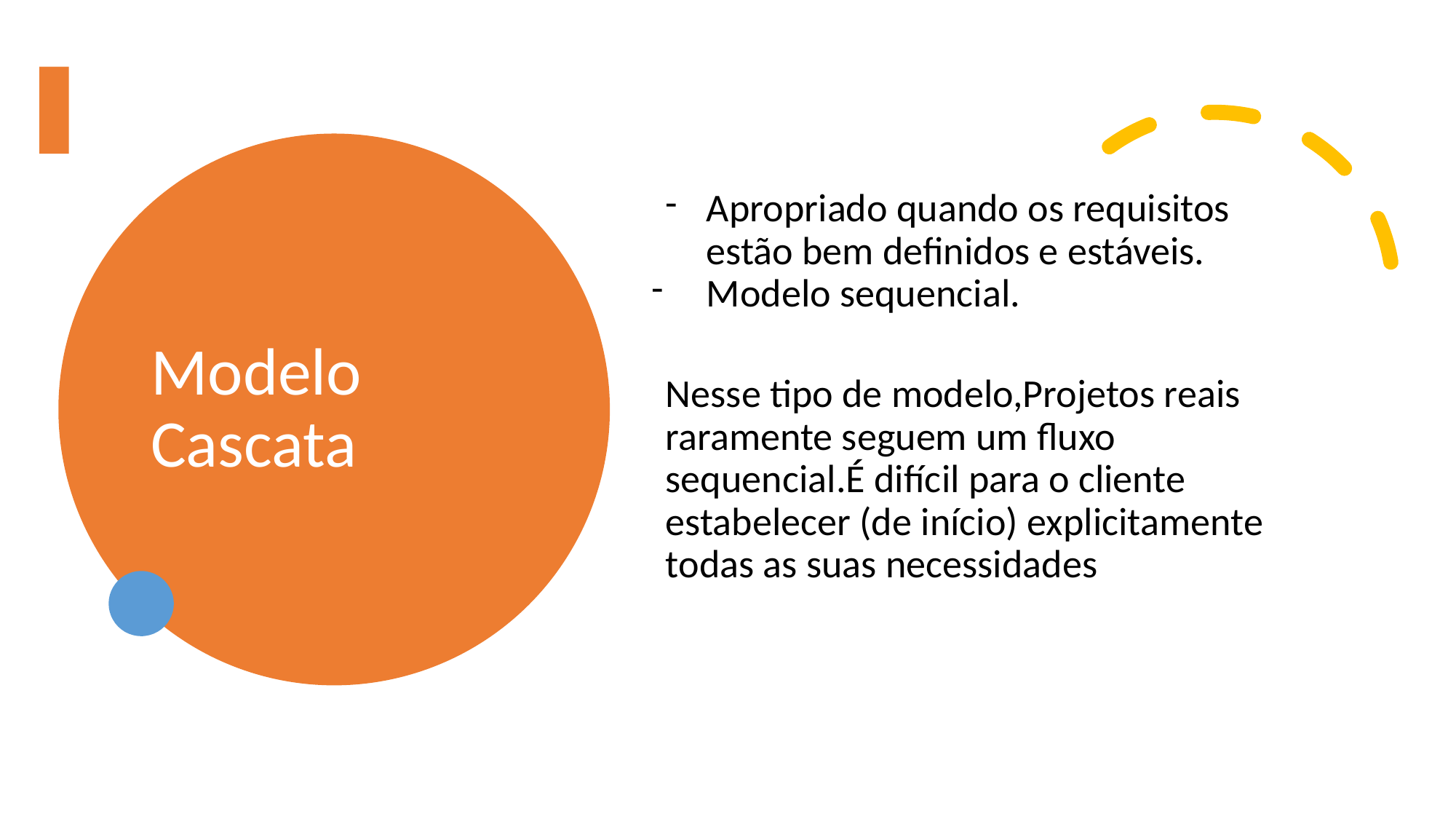

# Modelo Cascata
Apropriado quando os requisitos estão bem definidos e estáveis.
Modelo sequencial.

Nesse tipo de modelo,Projetos reais raramente seguem um fluxo sequencial.É difícil para o cliente estabelecer (de início) explicitamente todas as suas necessidades